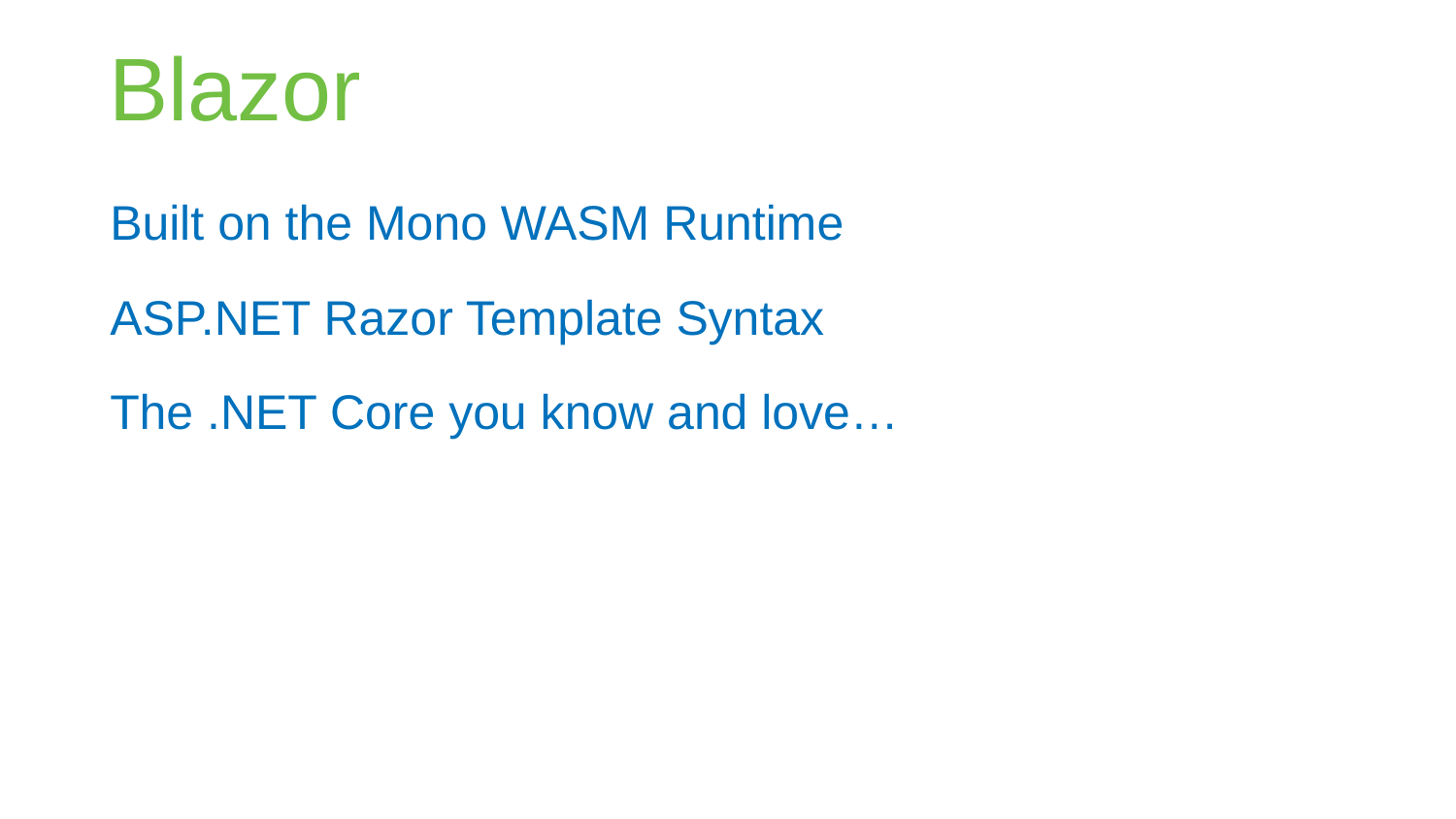

# Blazor
Built on the Mono WASM Runtime
ASP.NET Razor Template Syntax
The .NET Core you know and love…